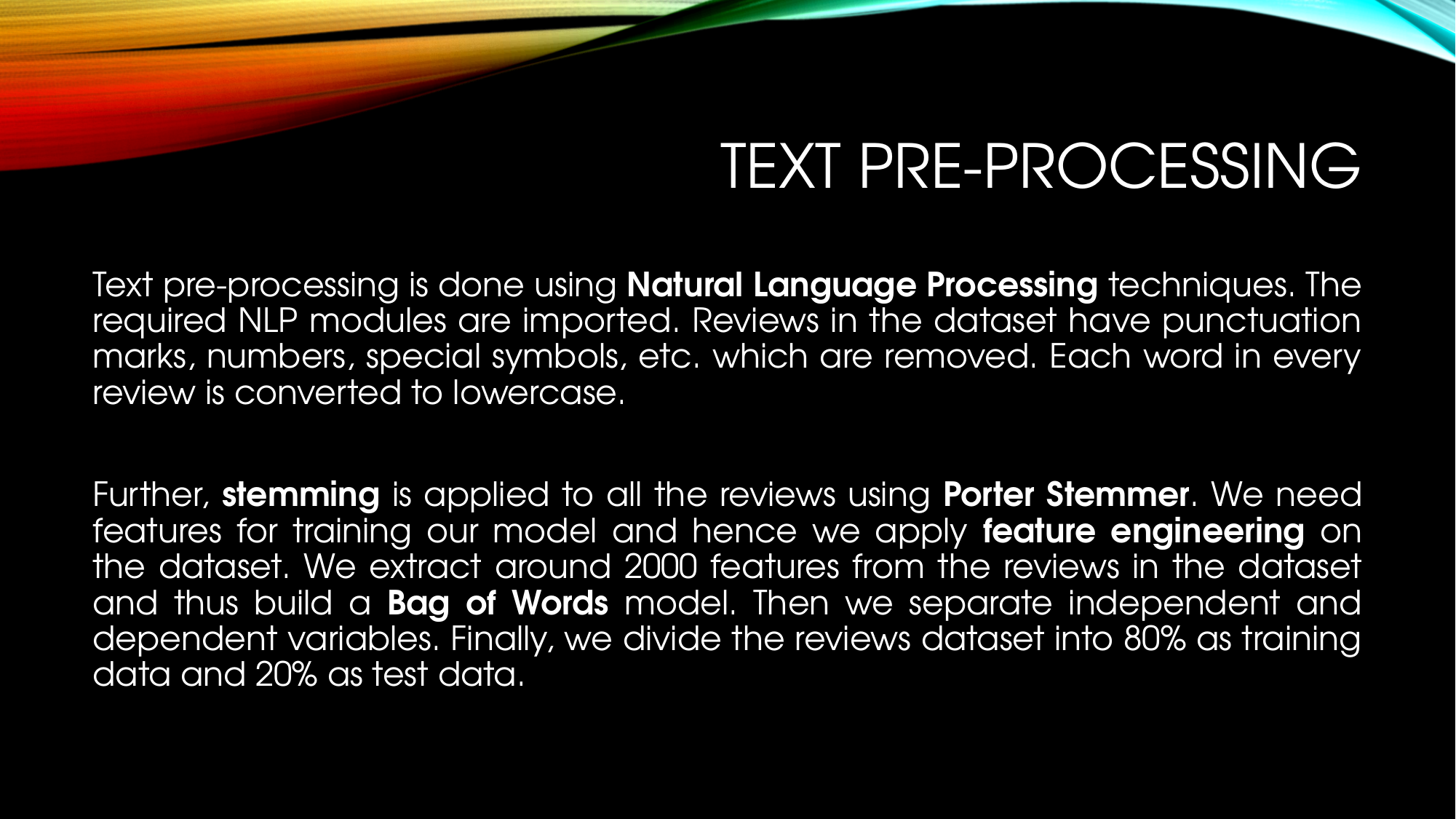

# TEXT Pre-Processing
Text pre-processing is done using Natural Language Processing techniques. The required NLP modules are imported. Reviews in the dataset have punctuation marks, numbers, special symbols, etc. which are removed. Each word in every review is converted to lowercase.

Further, stemming is applied to all the reviews using Porter Stemmer. We need features for training our model and hence we apply feature engineering on the dataset. We extract around 2000 features from the reviews in the dataset and thus build a Bag of Words model. Then we separate independent and dependent variables. Finally, we divide the reviews dataset into 80% as training data and 20% as test data.